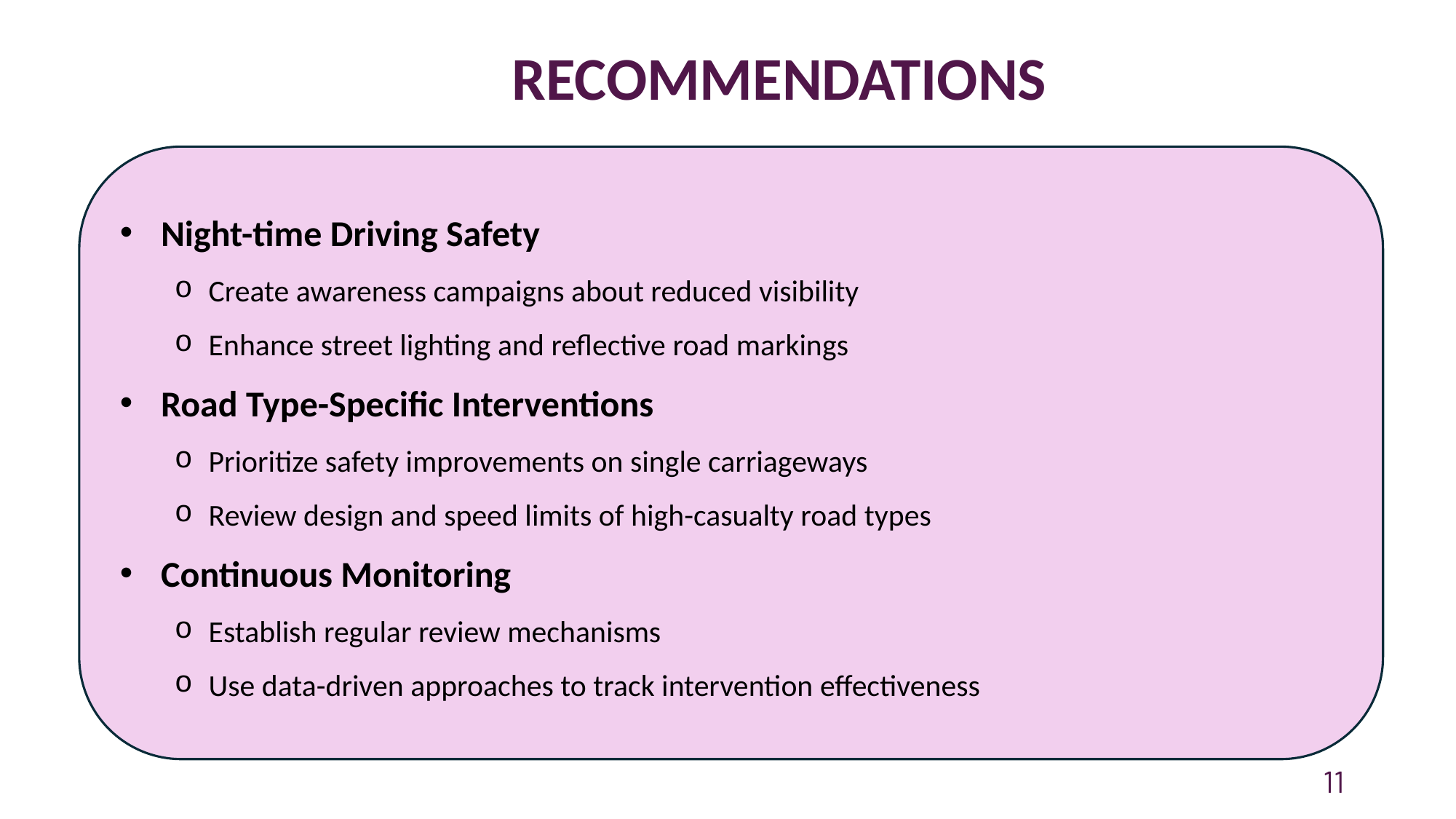

RECOMMENDATIONS
Night-time Driving Safety
Create awareness campaigns about reduced visibility
Enhance street lighting and reflective road markings
Road Type-Specific Interventions
Prioritize safety improvements on single carriageways
Review design and speed limits of high-casualty road types
Continuous Monitoring
Establish regular review mechanisms
Use data-driven approaches to track intervention effectiveness
11